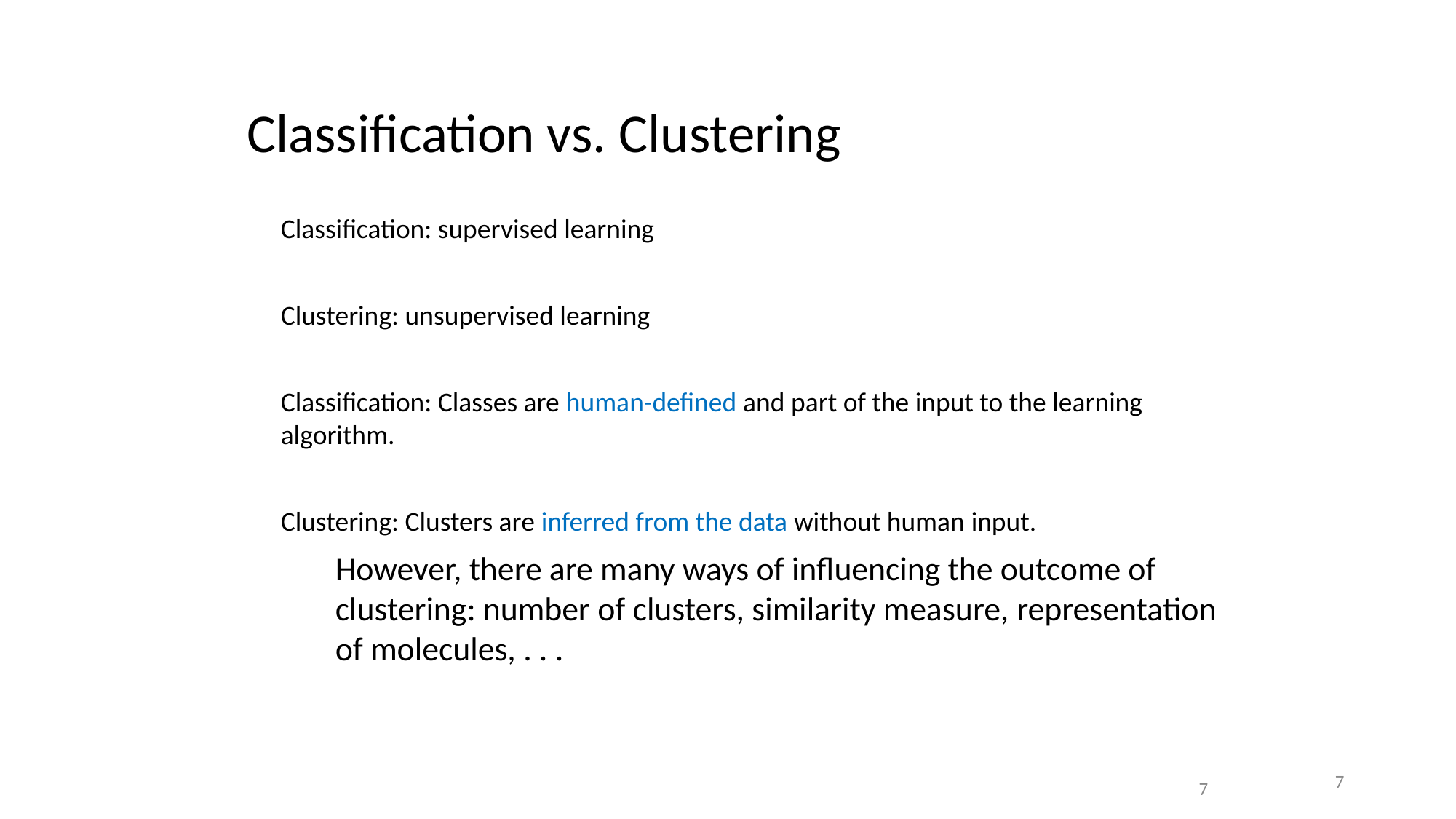

Classification vs. Clustering

Classification: supervised learning

Clustering: unsupervised learning

Classification: Classes are human-defined and part of the input to the learning algorithm.

Clustering: Clusters are inferred from the data without human input.
However, there are many ways of influencing the outcome of clustering: number of clusters, similarity measure, representation of molecules, . . .

7
7